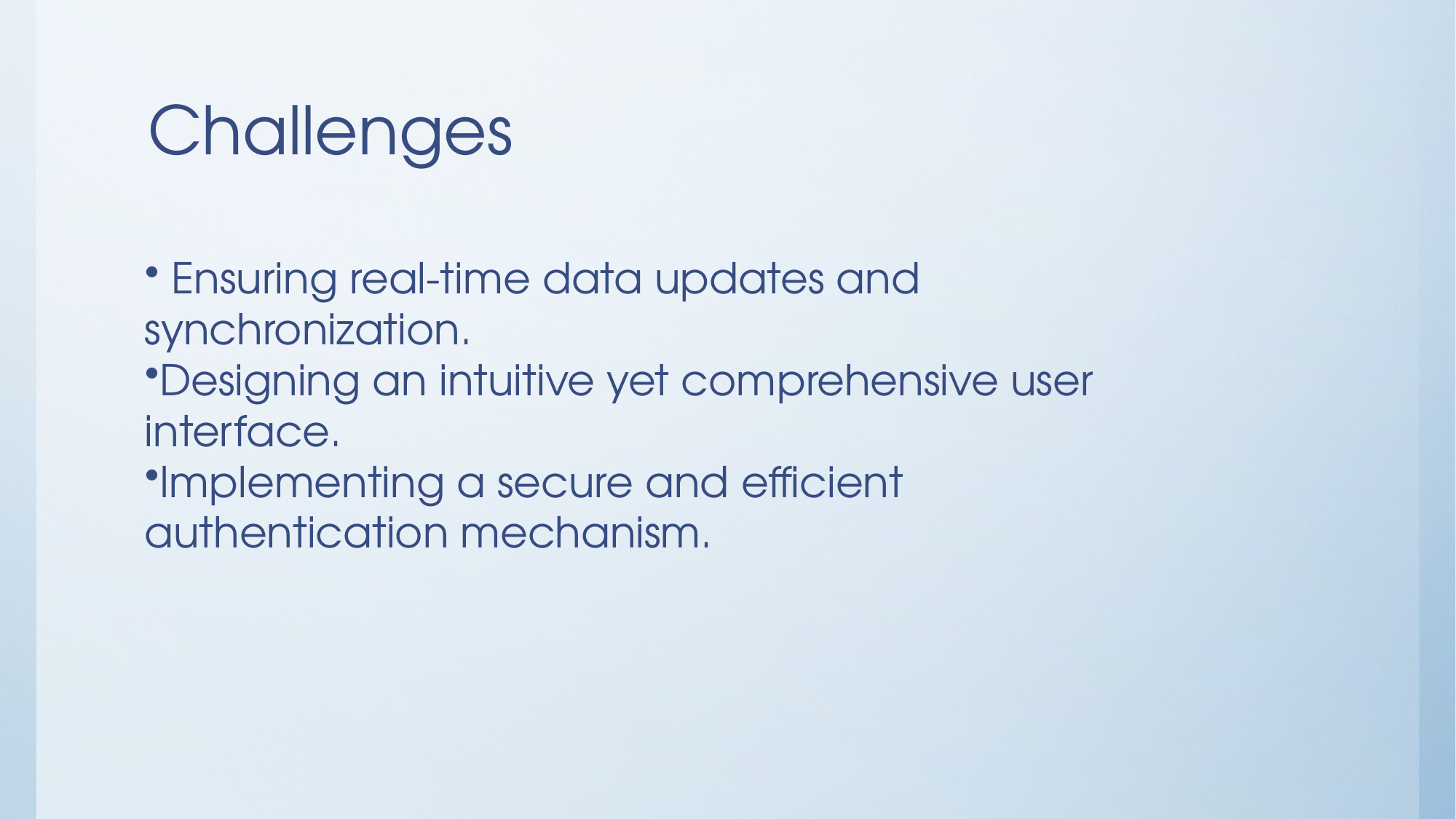

# Challenges
 Ensuring real-time data updates and synchronization.
Designing an intuitive yet comprehensive user interface.
Implementing a secure and efficient authentication mechanism.